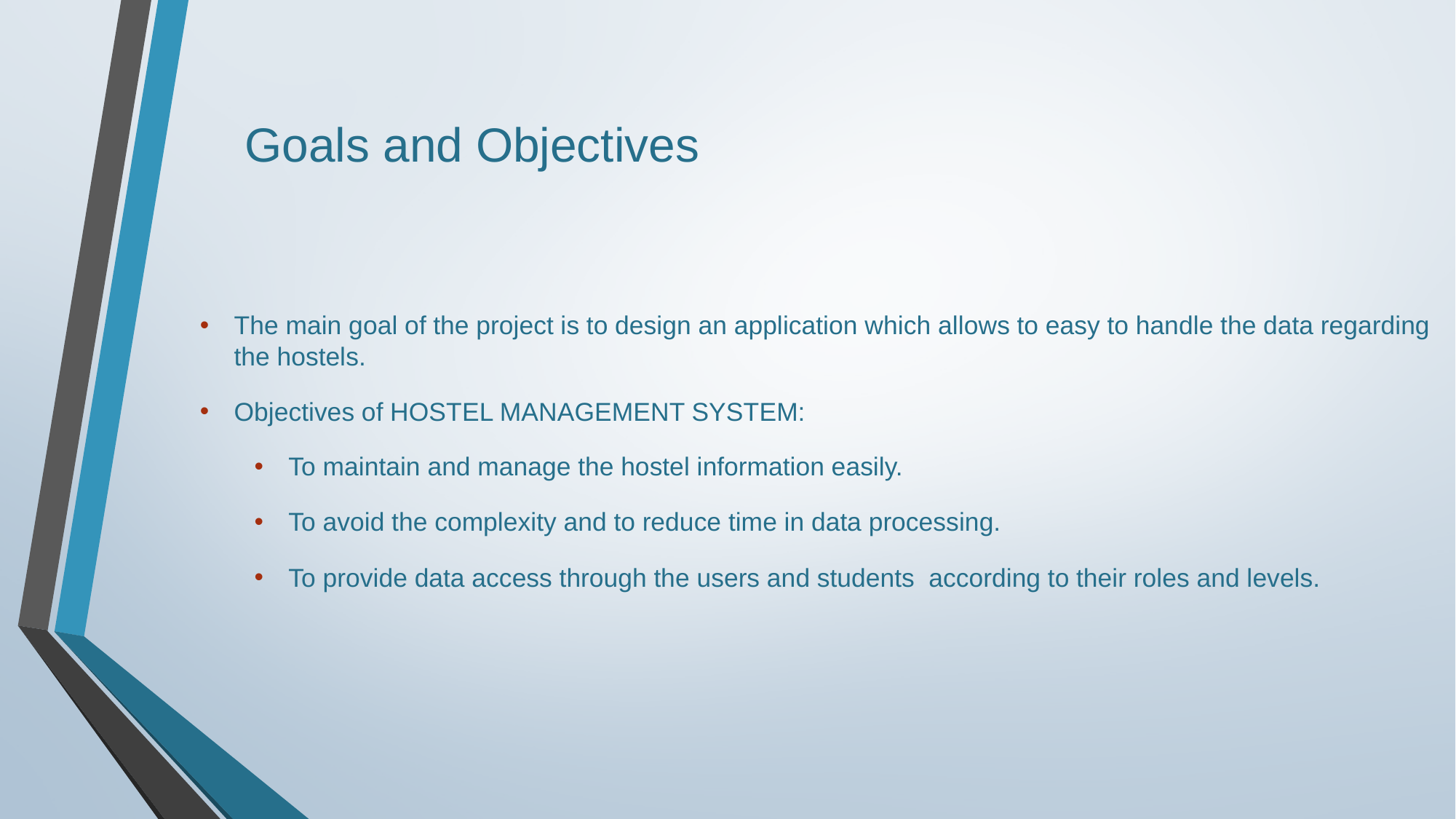

# Goals and Objectives

The main goal of the project is to design an application which allows to easy to handle the data regarding the hostels.
Objectives of HOSTEL MANAGEMENT SYSTEM:
To maintain and manage the hostel information easily.
To avoid the complexity and to reduce time in data processing.
To provide data access through the users and students  according to their roles and levels.